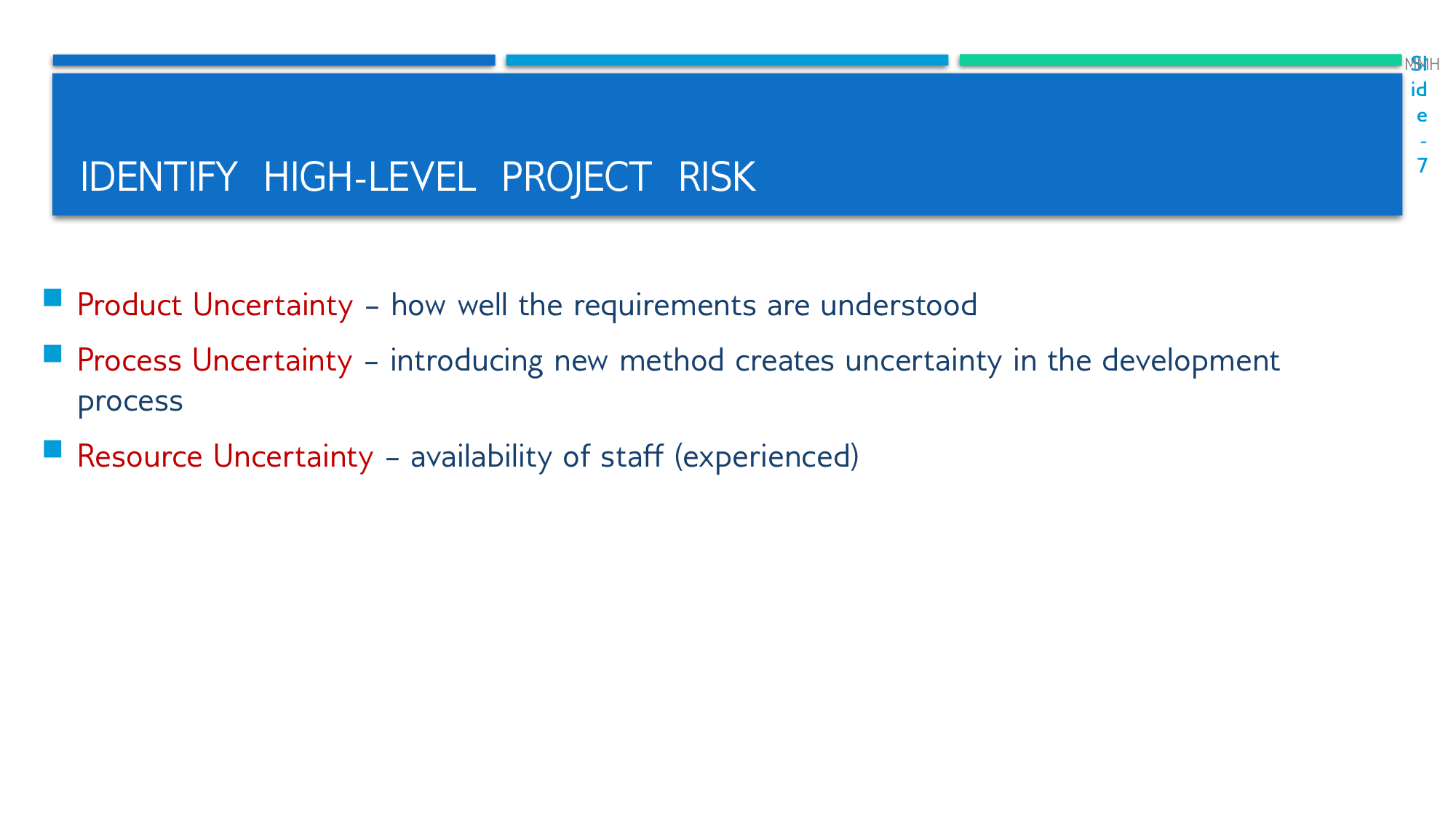

MMH
Slide-7
# Identify  high-level  project  risk
Product Uncertainty – how well the requirements are understood
Process Uncertainty – introducing new method creates uncertainty in the development process
Resource Uncertainty – availability of staff (experienced)